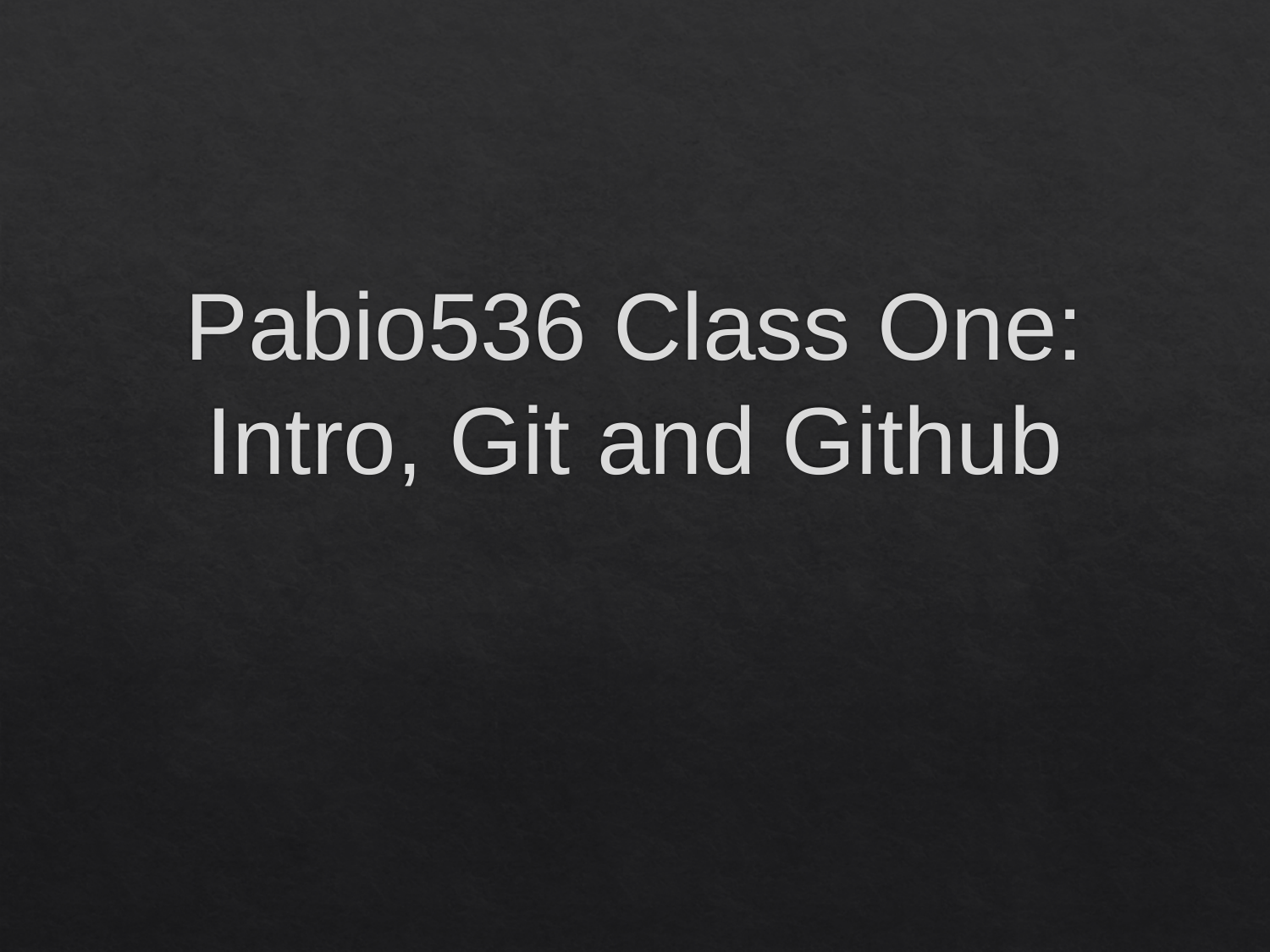

# Pabio536 Class One: Intro, Git and Github